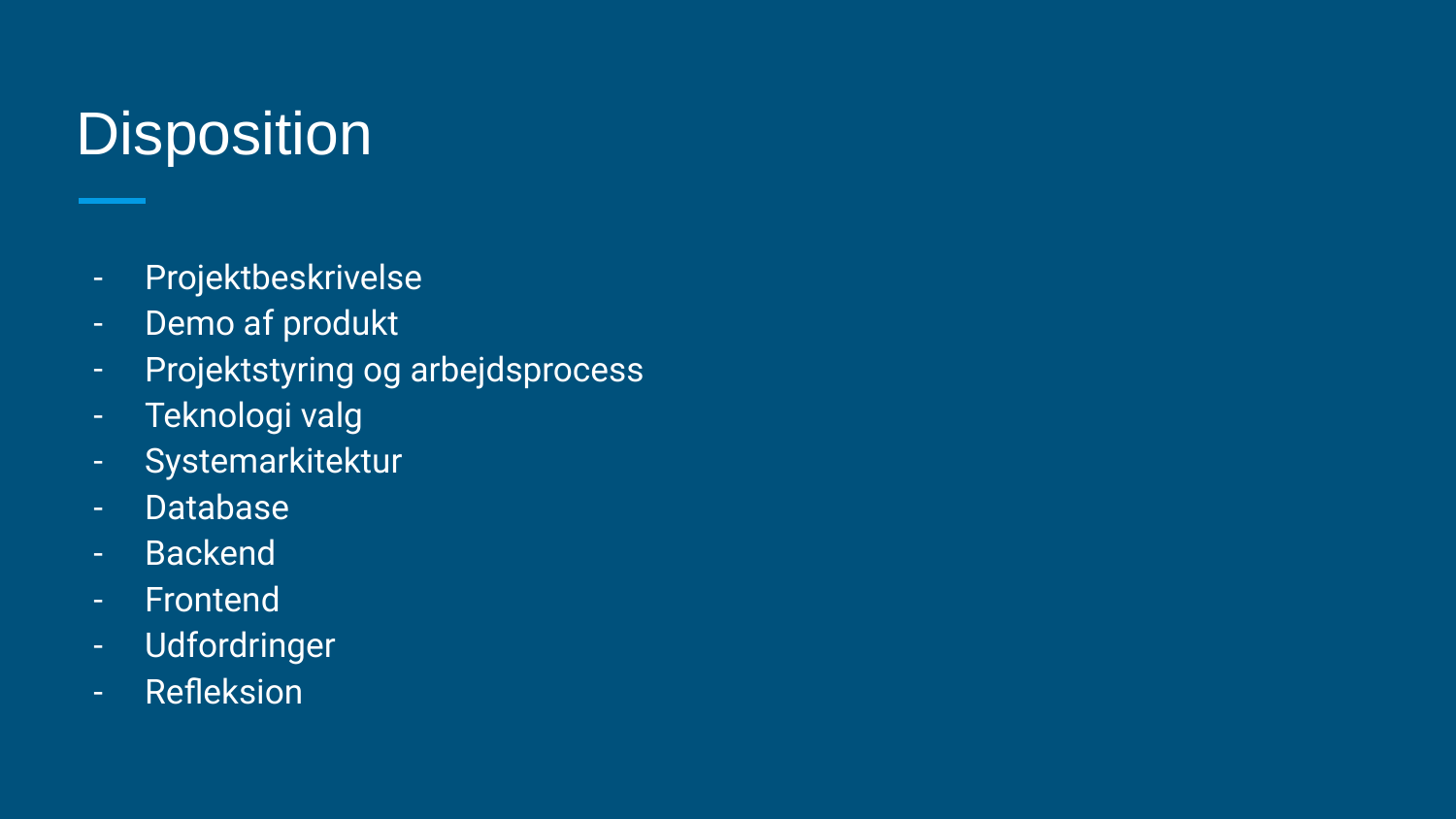

# Disposition
Projektbeskrivelse
Demo af produkt
Projektstyring og arbejdsprocess
Teknologi valg
Systemarkitektur
Database
Backend
Frontend
Udfordringer
Refleksion